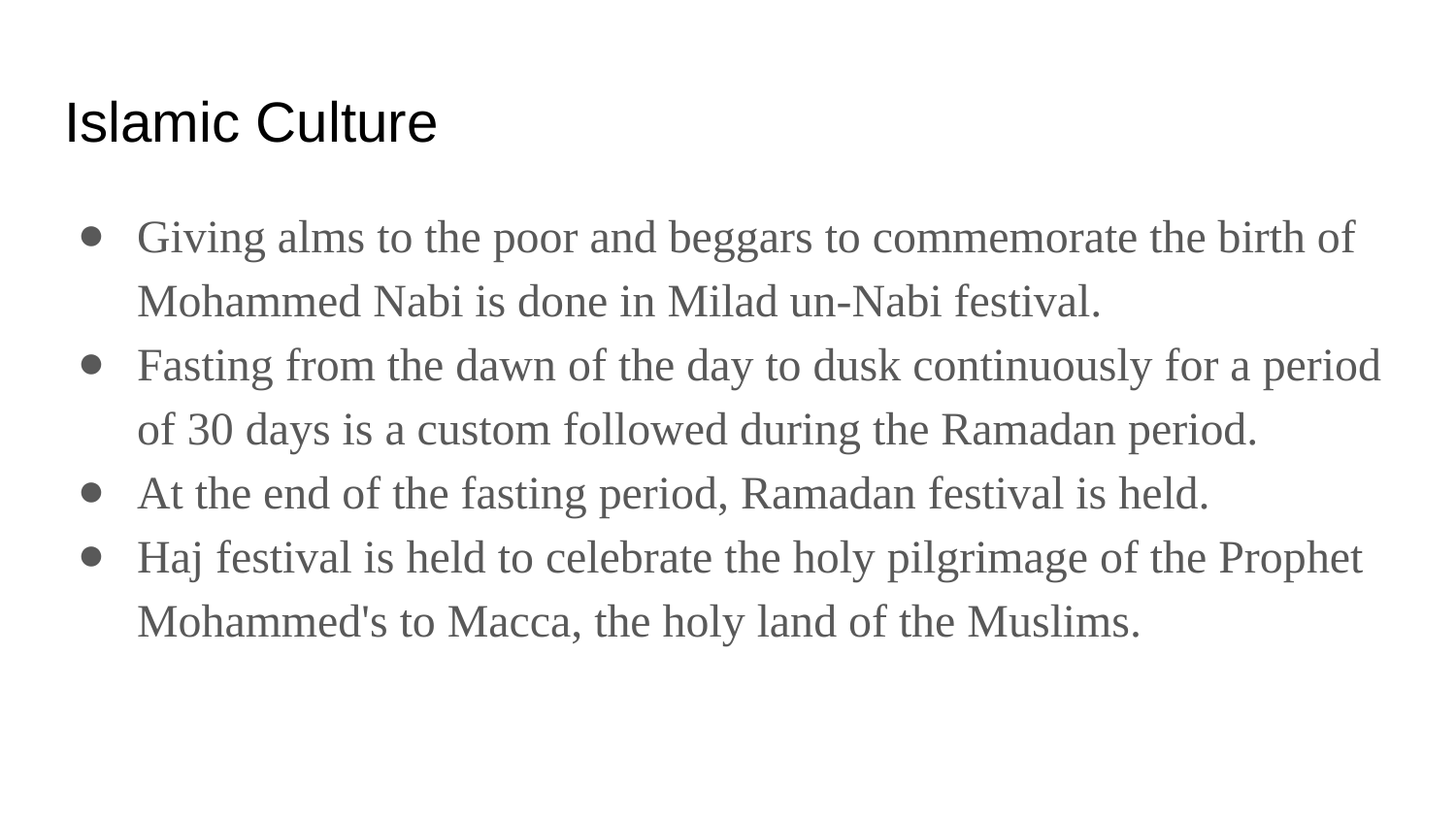

# Islamic Culture
Giving alms to the poor and beggars to commemorate the birth of Mohammed Nabi is done in Milad un-Nabi festival.
Fasting from the dawn of the day to dusk continuously for a period of 30 days is a custom followed during the Ramadan period.
At the end of the fasting period, Ramadan festival is held.
Haj festival is held to celebrate the holy pilgrimage of the Prophet Mohammed's to Macca, the holy land of the Muslims.